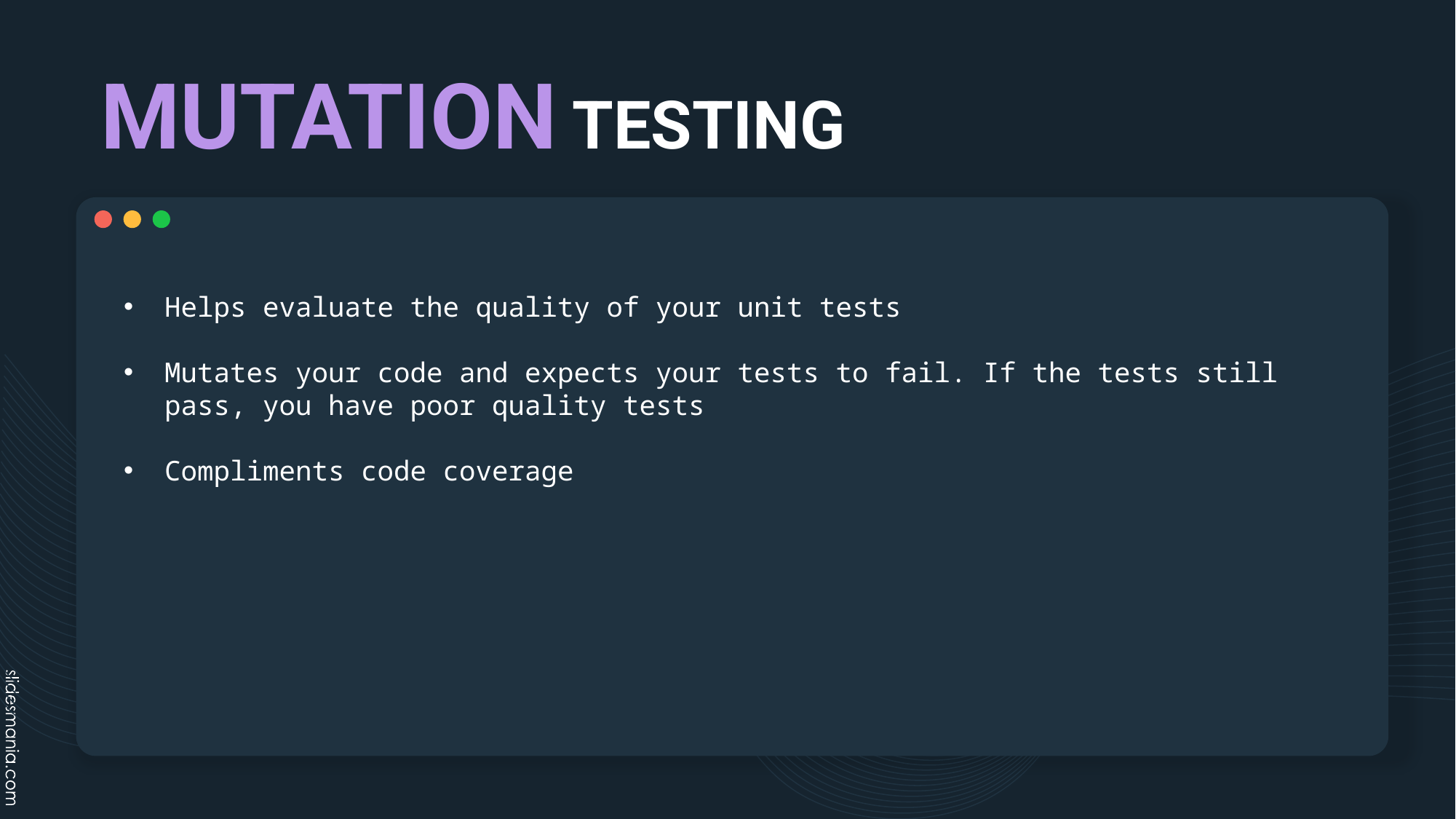

# MUTATION TESTING
Helps evaluate the quality of your unit tests

Mutates your code and expects your tests to fail. If the tests still pass, you have poor quality tests

Compliments code coverage